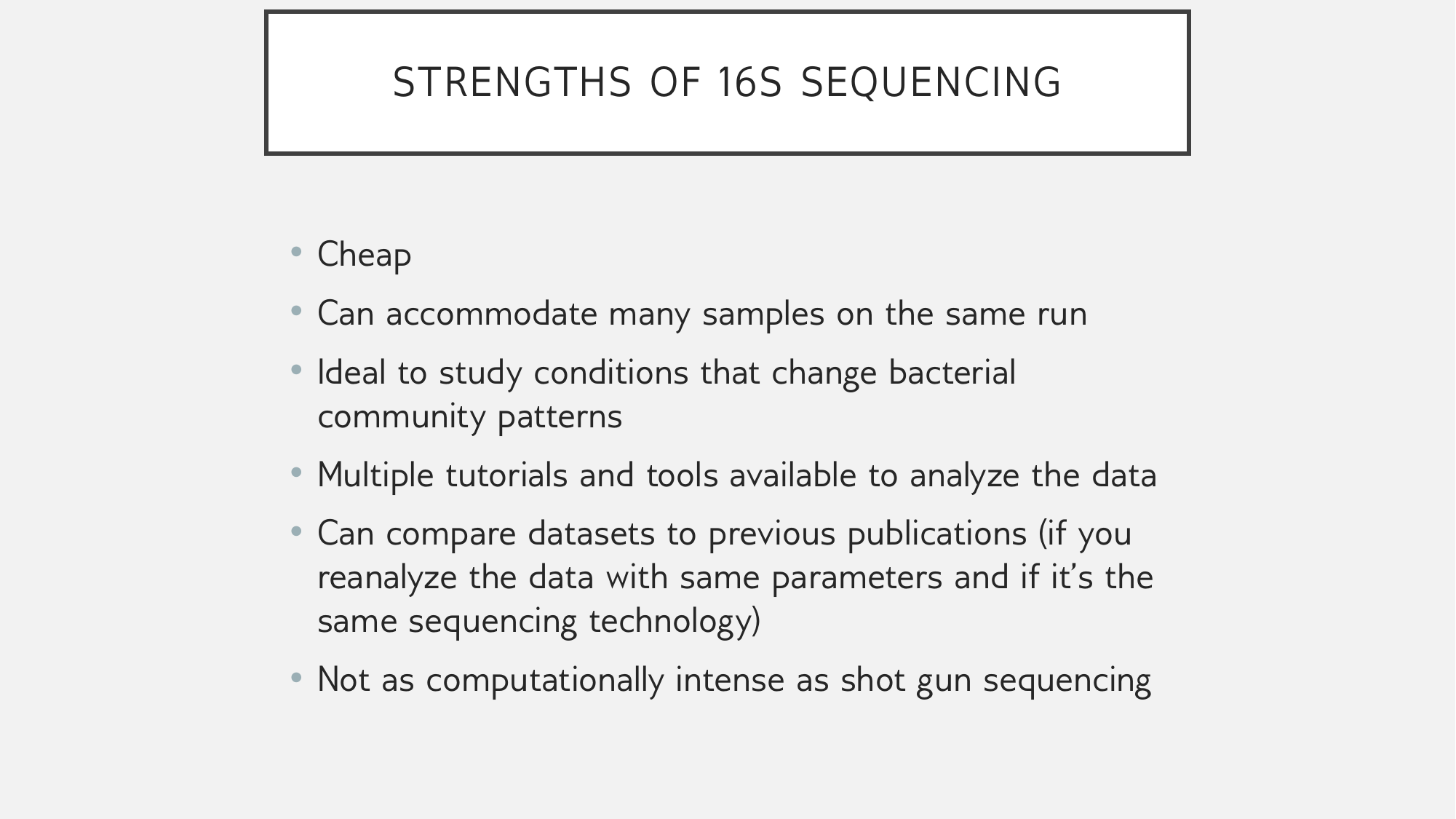

# Strengths of 16S Sequencing
Cheap
Can accommodate many samples on the same run
Ideal to study conditions that change bacterial community patterns
Multiple tutorials and tools available to analyze the data
Can compare datasets to previous publications (if you reanalyze the data with same parameters and if it’s the same sequencing technology)
Not as computationally intense as shot gun sequencing